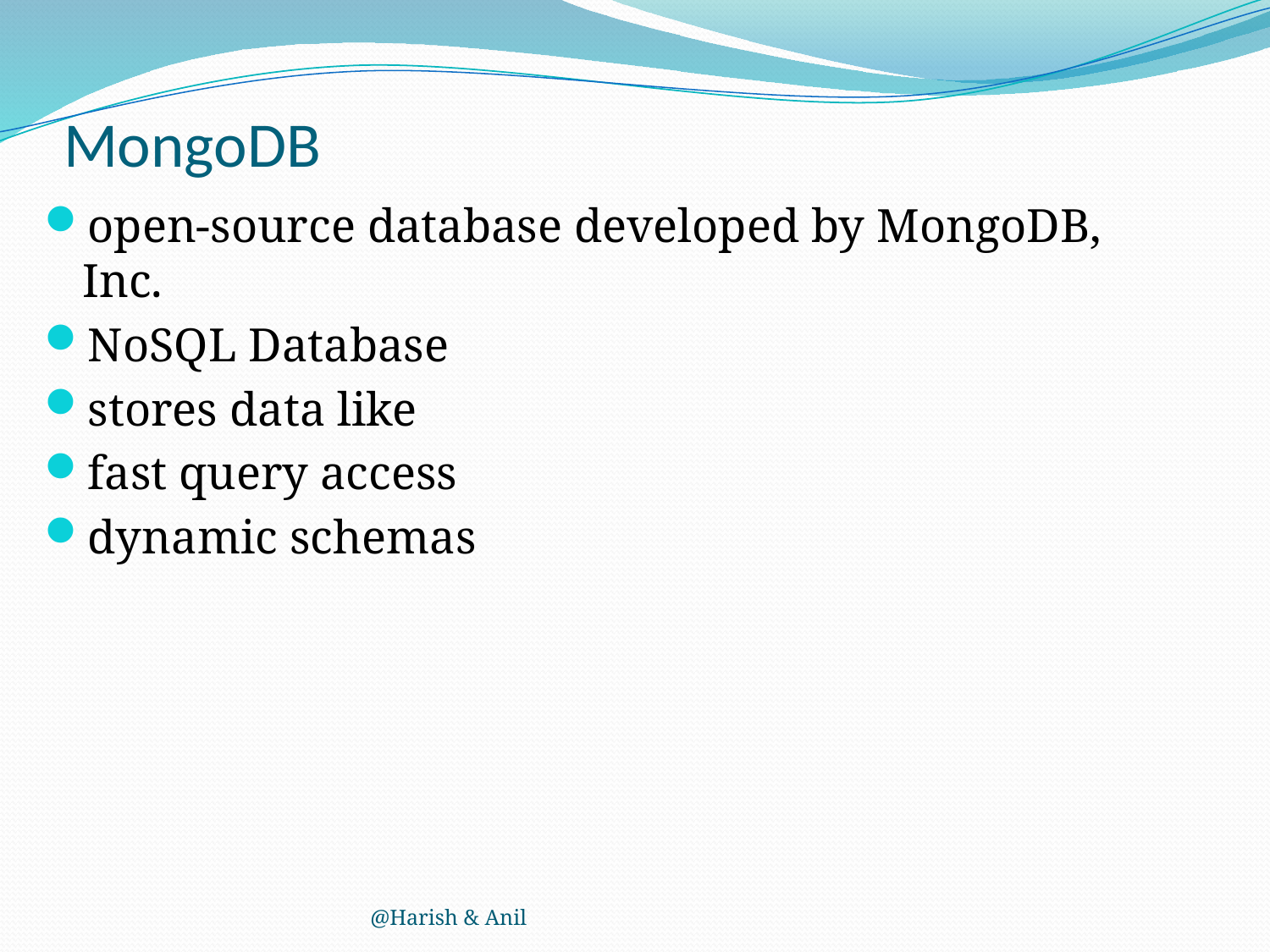

# MongoDB
open-source database developed by MongoDB, Inc.
NoSQL Database
stores data like
fast query access
dynamic schemas

@Harish & Anil